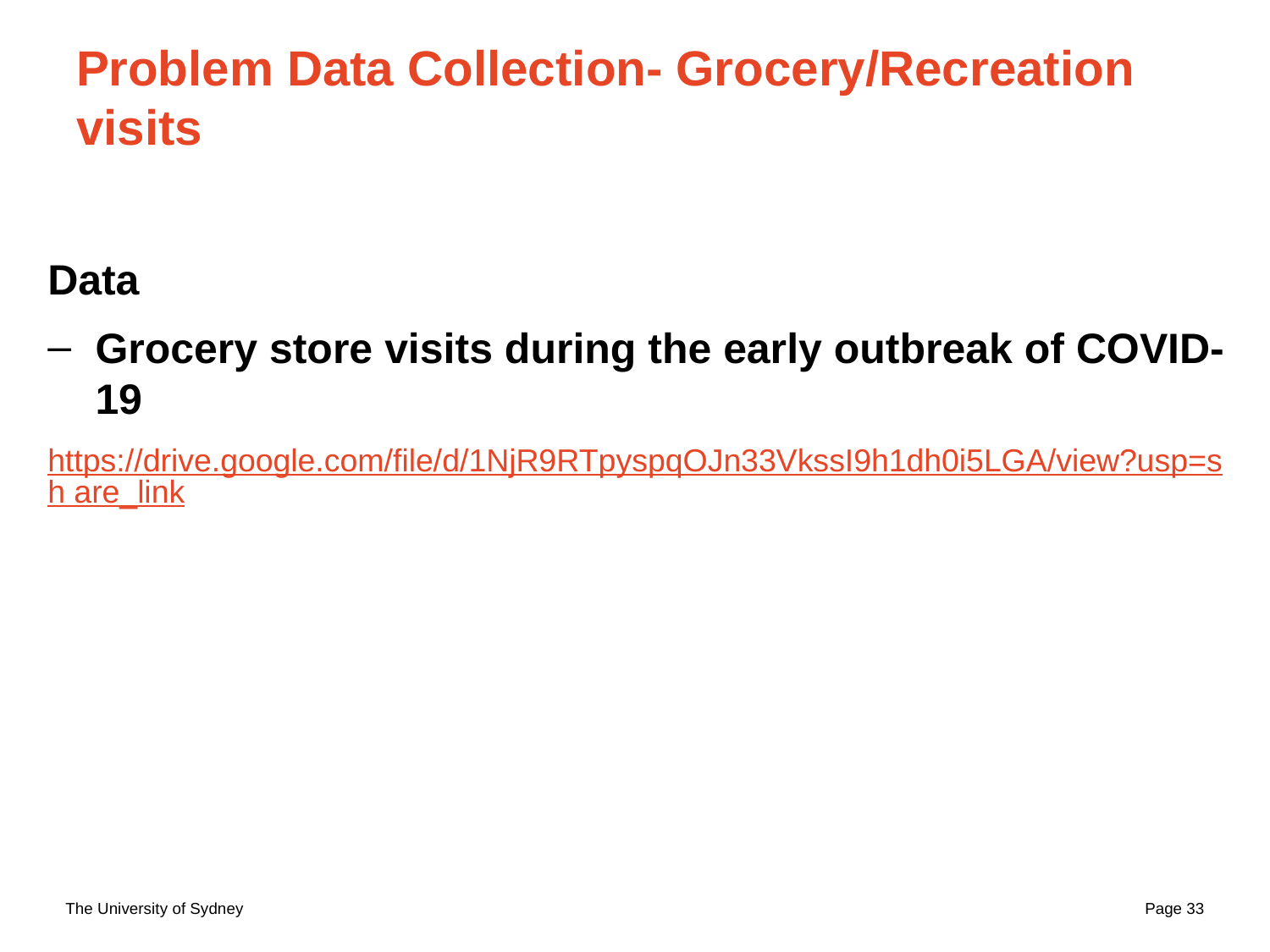

# Problem Data Collection- Grocery/Recreation visits

Data
Grocery store visits during the early outbreak of COVID-19
https://drive.google.com/file/d/1NjR9RTpyspqOJn33VkssI9h1dh0i5LGA/view?usp=sh are_link